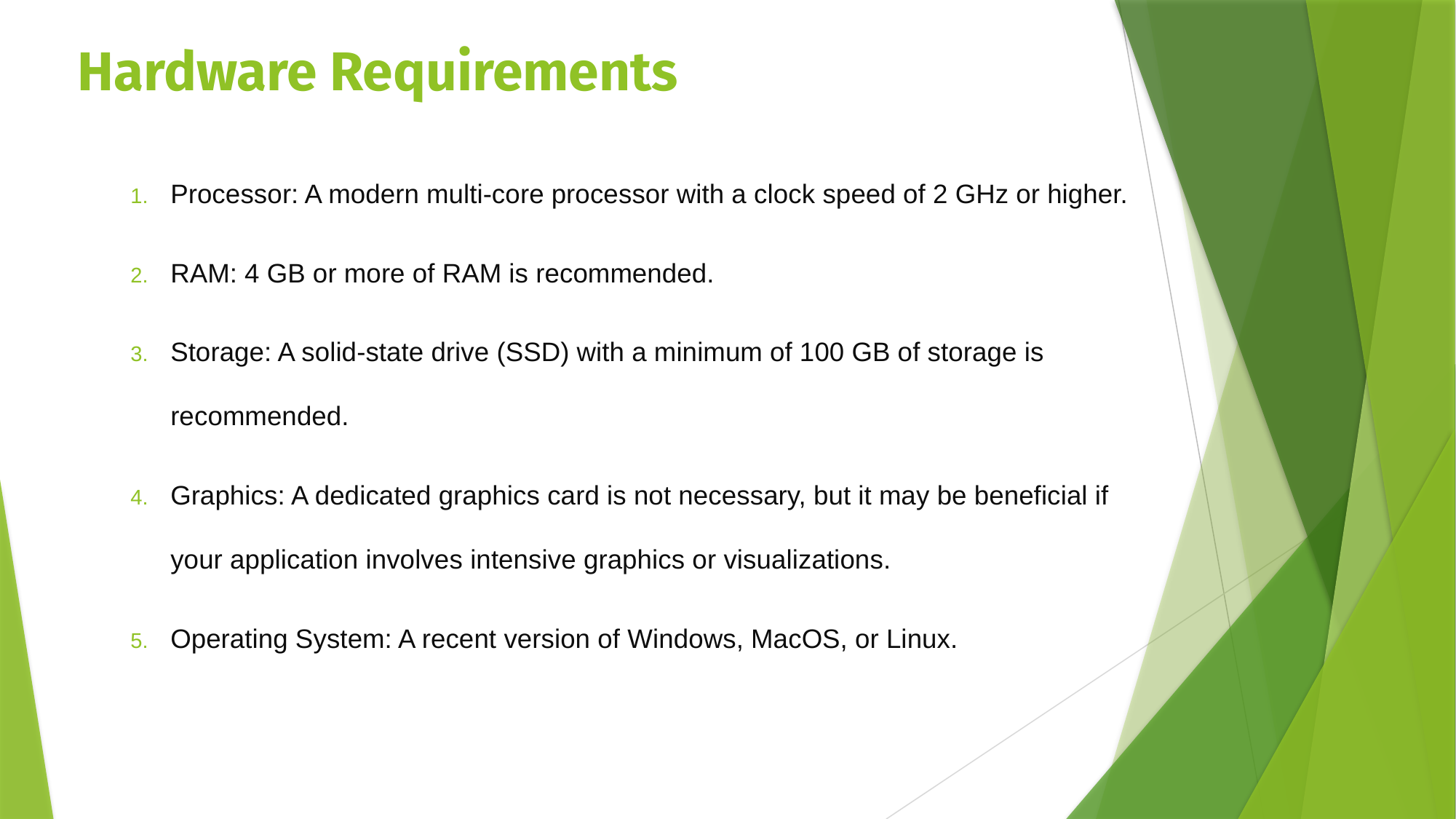

# Hardware Requirements
Processor: A modern multi-core processor with a clock speed of 2 GHz or higher.
RAM: 4 GB or more of RAM is recommended.
Storage: A solid-state drive (SSD) with a minimum of 100 GB of storage is recommended.
Graphics: A dedicated graphics card is not necessary, but it may be beneficial if your application involves intensive graphics or visualizations.
Operating System: A recent version of Windows, MacOS, or Linux.